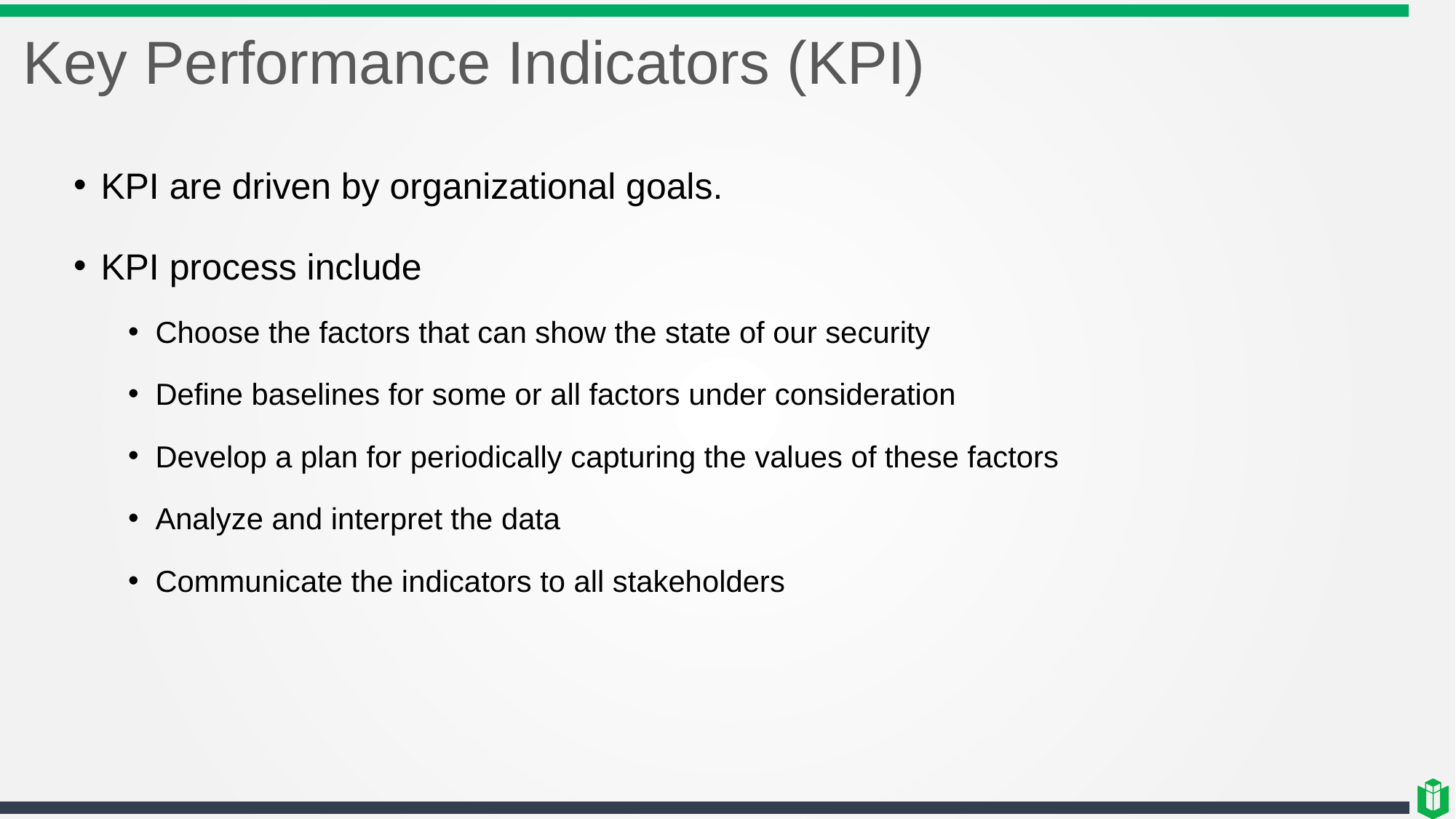

# Key Performance Indicators (KPI)

KPI are driven by organizational goals.
KPI process include
Choose the factors that can show the state of our security
Define baselines for some or all factors under consideration
Develop a plan for periodically capturing the values of these factors
Analyze and interpret the data
Communicate the indicators to all stakeholders